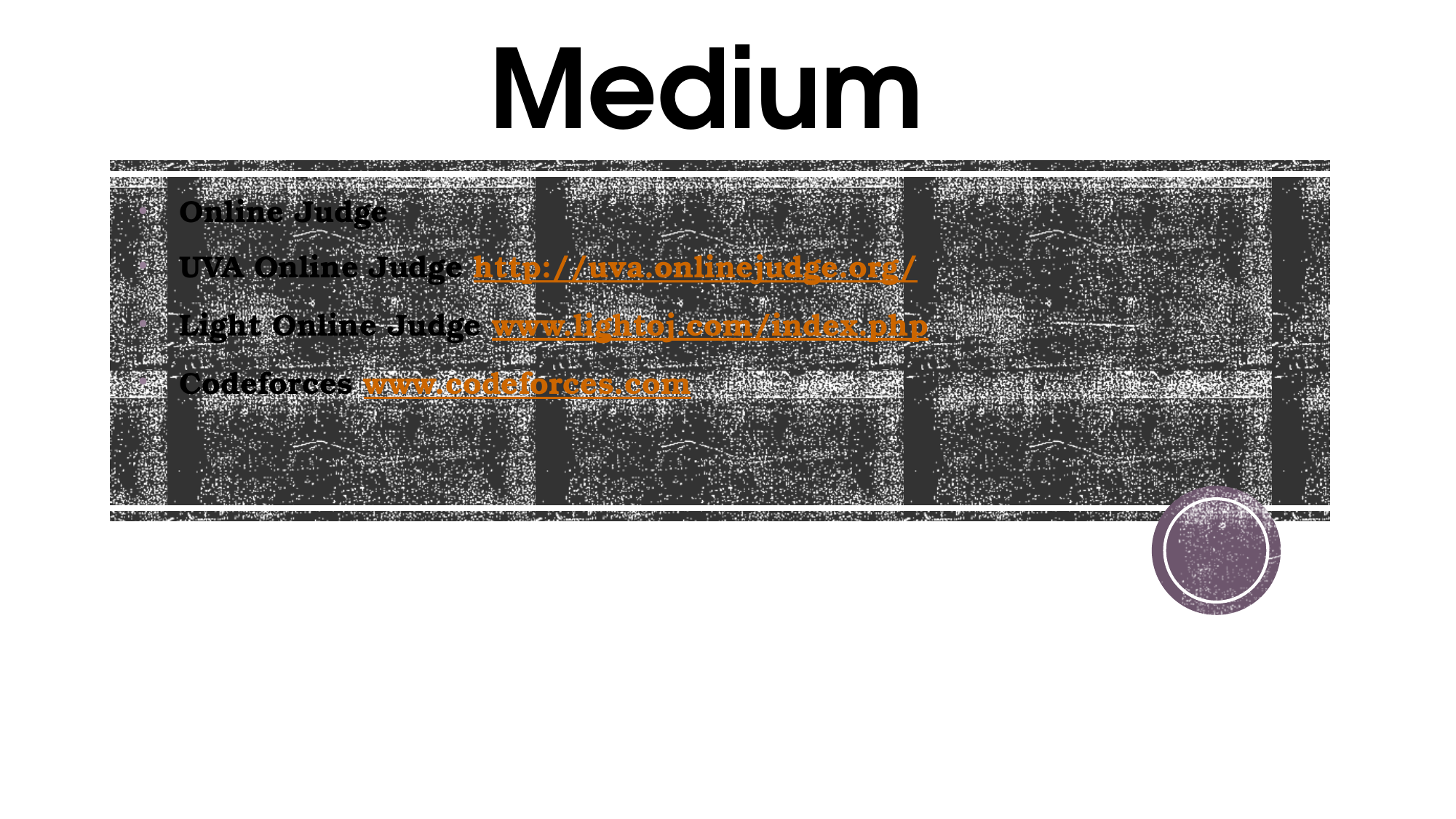

# Medium
Online Judge
UVA Online Judge http://uva.onlinejudge.org/
Light Online Judge www.lightoj.com/index.php
Codeforces www.codeforces.com